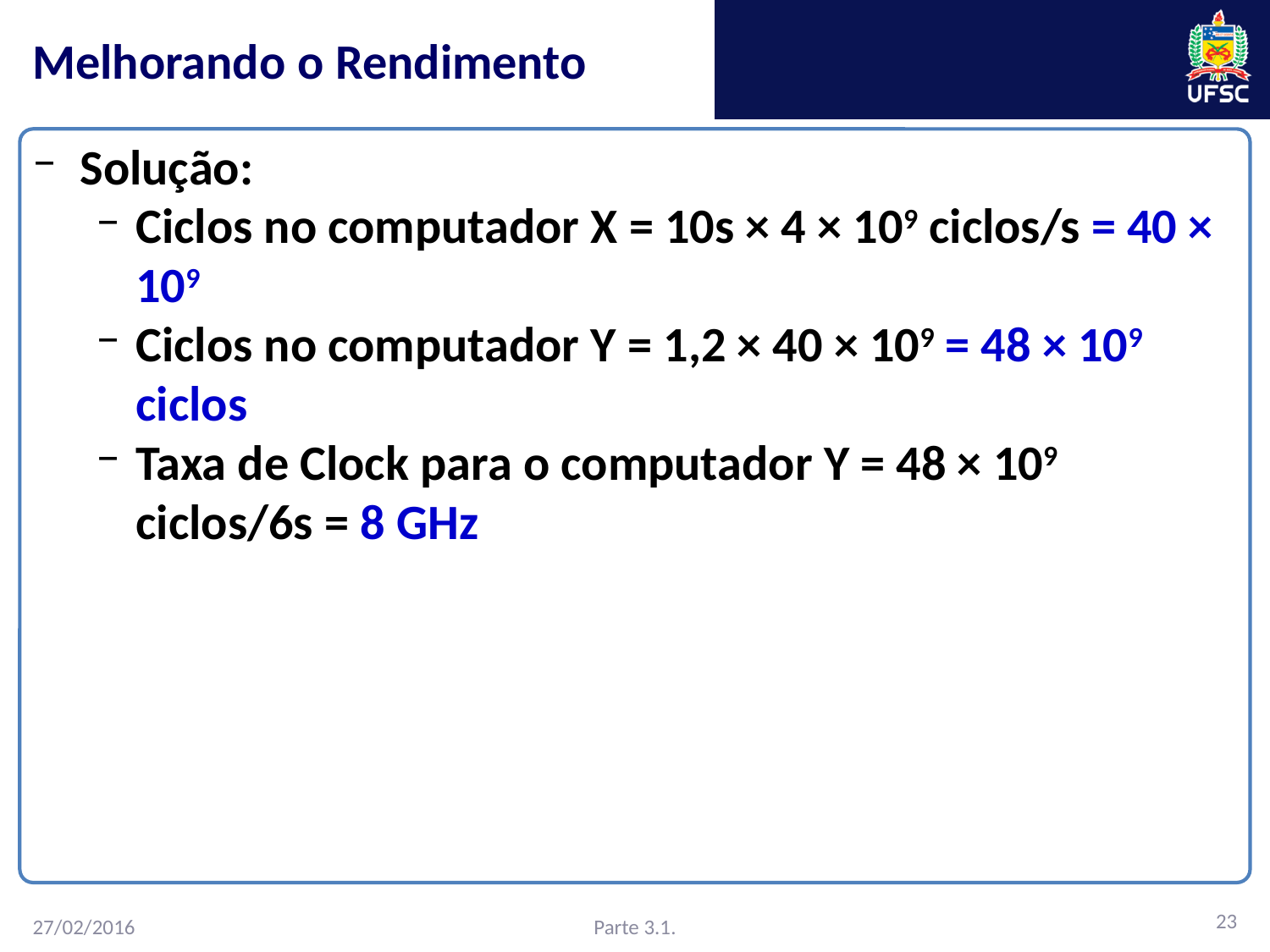

# Melhorando	 o Rendimento
Solução:
Ciclos no computador X = 10s × 4 × 109 ciclos/s = 40 × 109
Ciclos no computador Y = 1,2 × 40 × 109 = 48 × 109 ciclos
Taxa de Clock para o computador Y = 48 × 109 ciclos/6s = 8 GHz
23
Parte 3.1.
27/02/2016